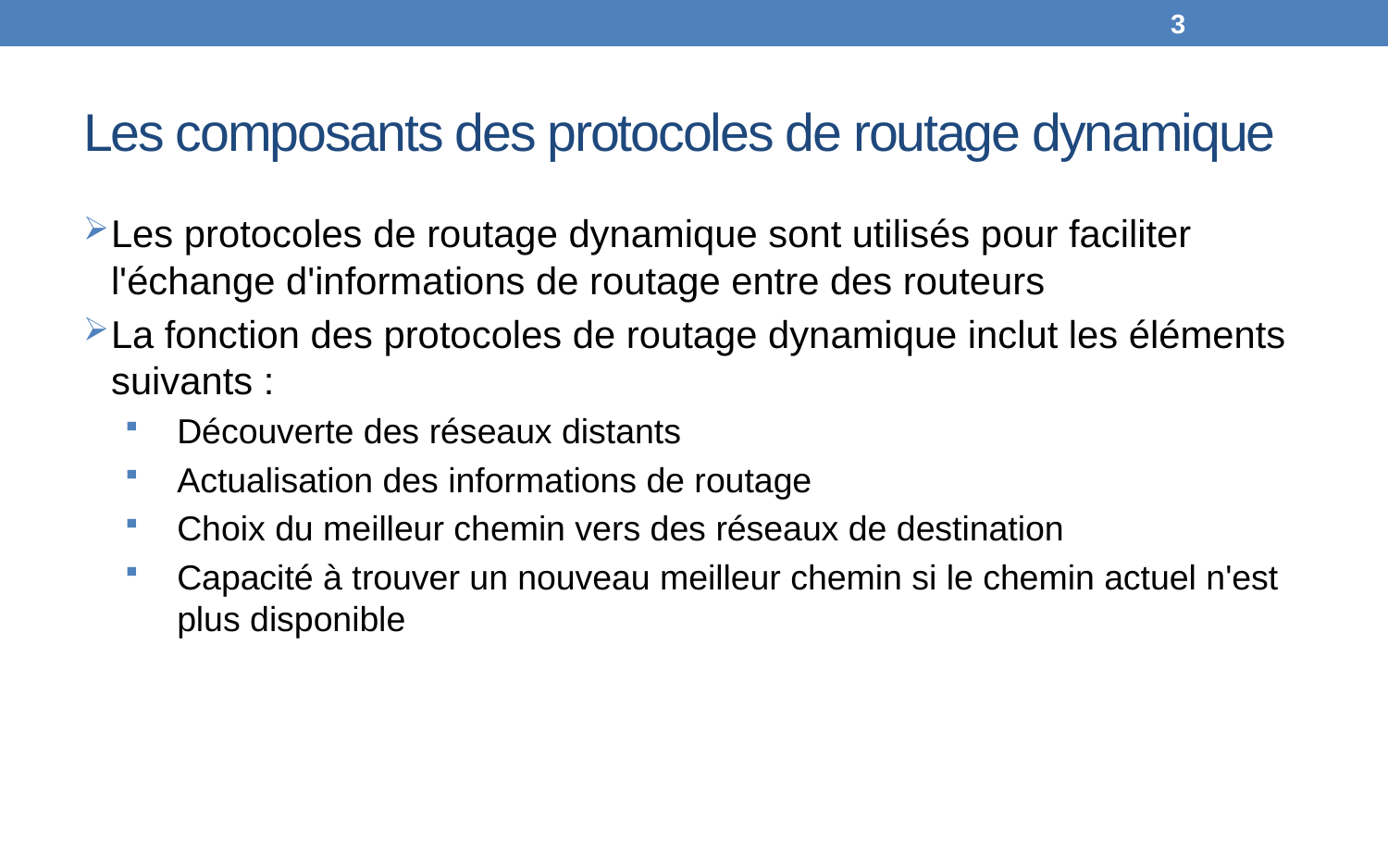

3
# Les composants des protocoles de routage dynamique
Les protocoles de routage dynamique sont utilisés pour faciliter l'échange d'informations de routage entre des routeurs
La fonction des protocoles de routage dynamique inclut les éléments suivants :
Découverte des réseaux distants
Actualisation des informations de routage
Choix du meilleur chemin vers des réseaux de destination
Capacité à trouver un nouveau meilleur chemin si le chemin actuel n'est plus disponible